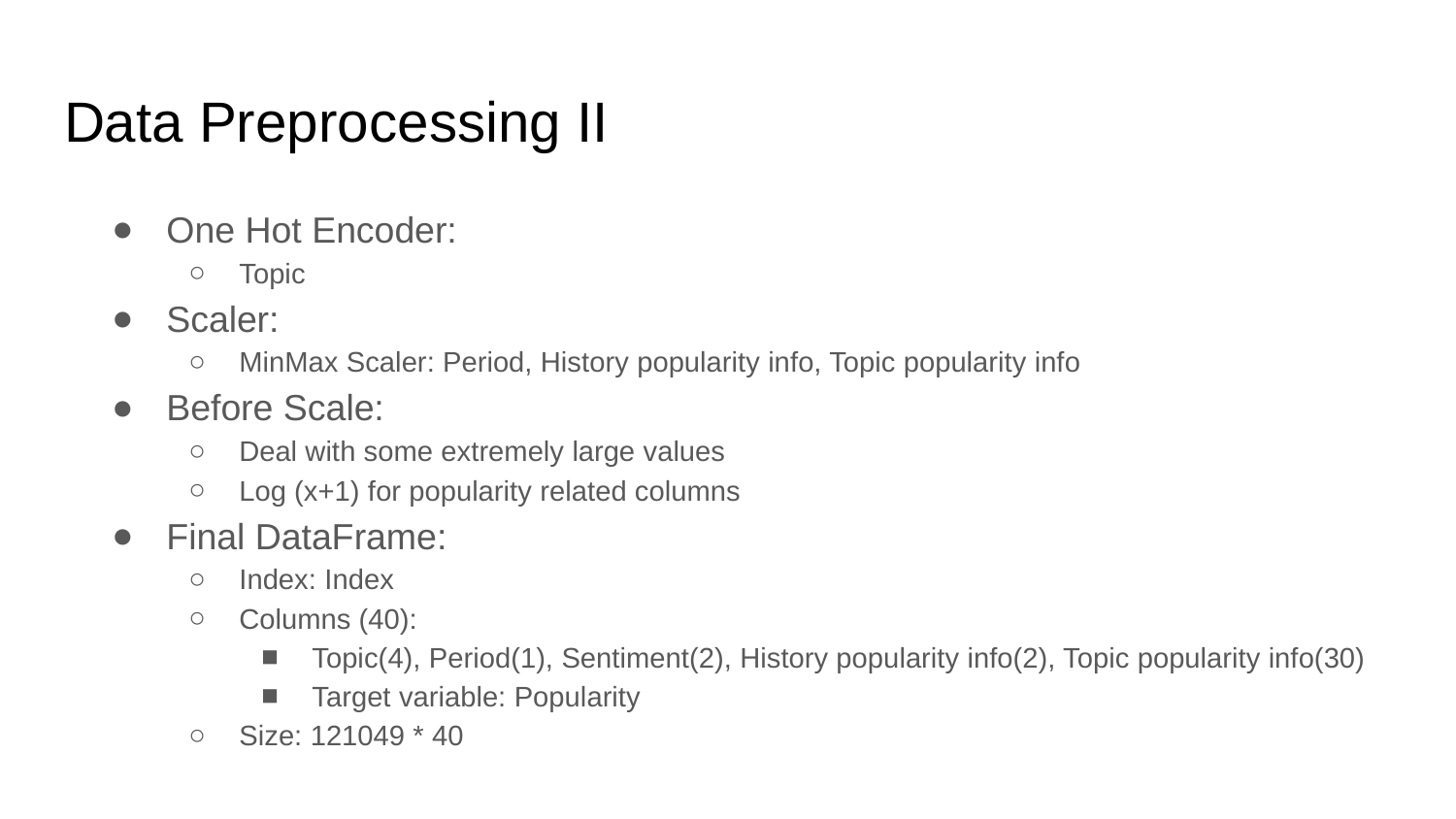

# Data Preprocessing II
One Hot Encoder:
Topic
Scaler:
MinMax Scaler: Period, History popularity info, Topic popularity info
Before Scale:
Deal with some extremely large values
Log (x+1) for popularity related columns
Final DataFrame:
Index: Index
Columns (40):
Topic(4), Period(1), Sentiment(2), History popularity info(2), Topic popularity info(30)
Target variable: Popularity
Size: 121049 * 40